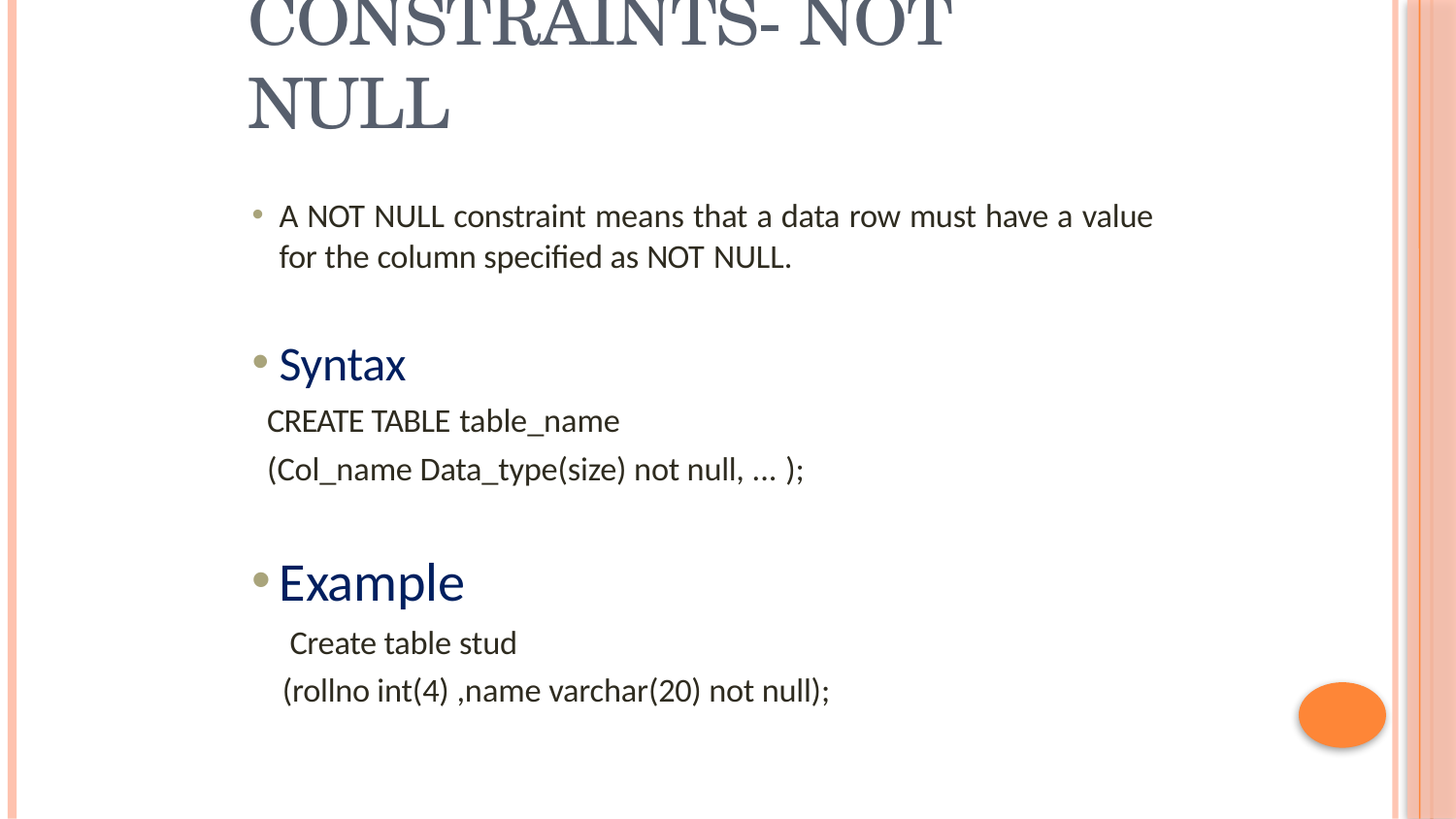

# Constraints- Not Null
A NOT NULL constraint means that a data row must have a value
for the column specified as NOT NULL.

Syntax
CREATE TABLE table_name
(Col_name Data_type(size) not null, ... );

Example
Create table stud
(rollno int(4) ,name varchar(20) not null);